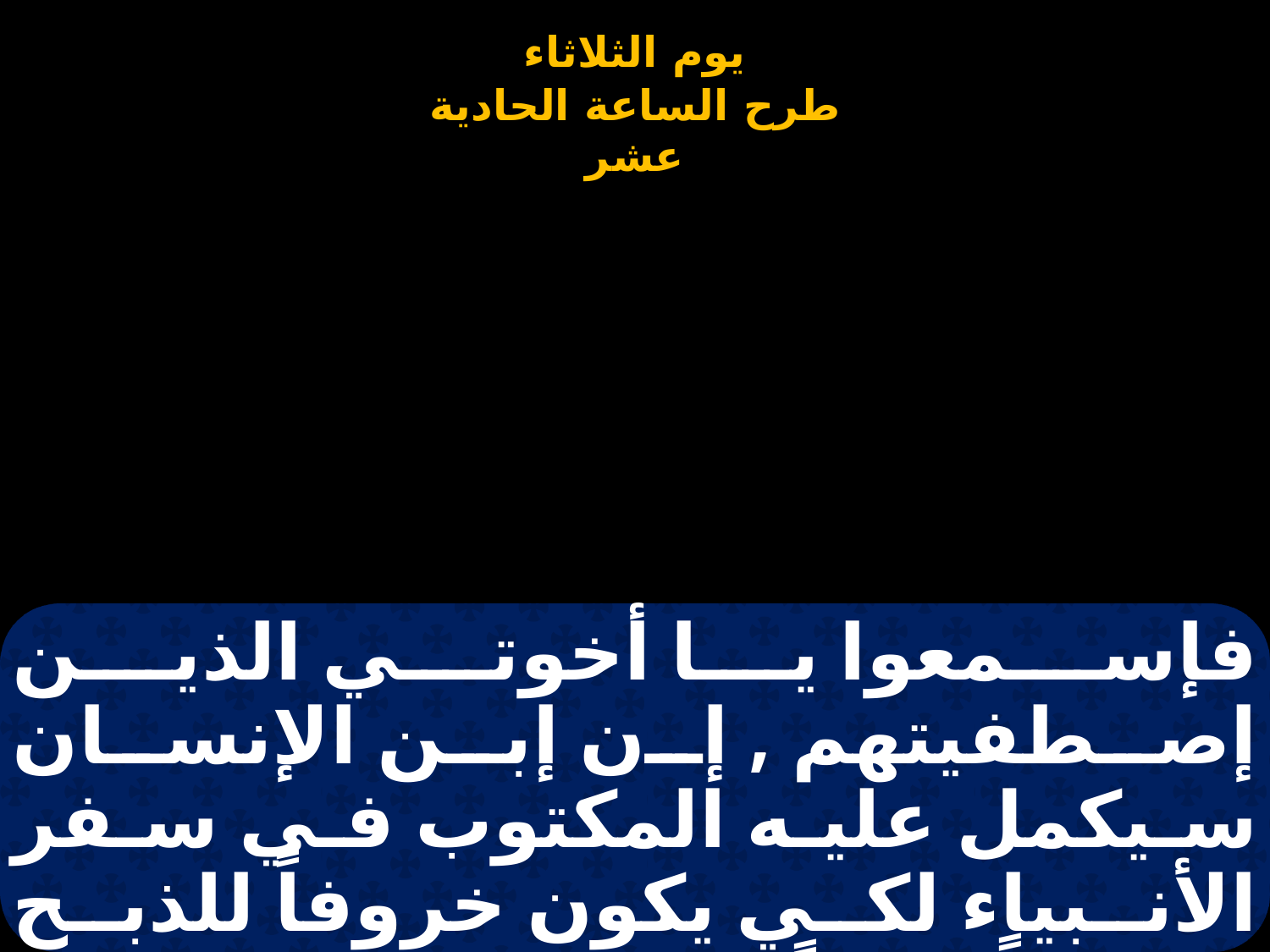

# فإسمعوا يا أخوتي الذين إصطفيتهم , إن إبن الإنسان سيكمل عليه المكتوب في سفر الأنبياء لكي يكون خروفاً للذبح وفصحاً كاملاً إلي كمال الدهور ,